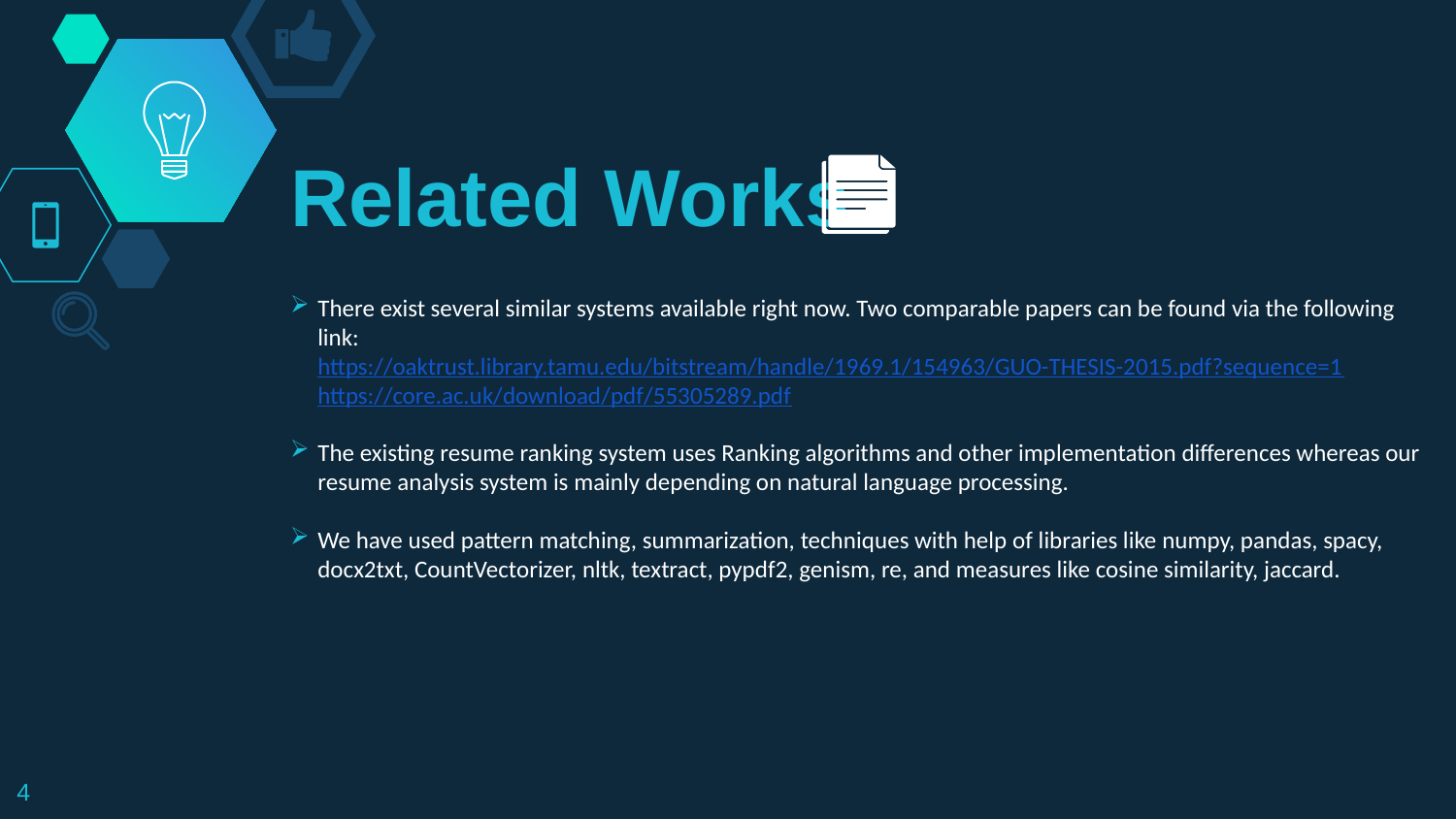

# Related Works

There exist several similar systems available right now. Two comparable papers can be found via the following link:
https://oaktrust.library.tamu.edu/bitstream/handle/1969.1/154963/GUO-THESIS-2015.pdf?sequence=1 https://core.ac.uk/download/pdf/55305289.pdf

The existing resume ranking system uses Ranking algorithms and other implementation differences whereas our resume analysis system is mainly depending on natural language processing.

We have used pattern matching, summarization, techniques with help of libraries like numpy, pandas, spacy, docx2txt, CountVectorizer, nltk, textract, pypdf2, genism, re, and measures like cosine similarity, jaccard.

4